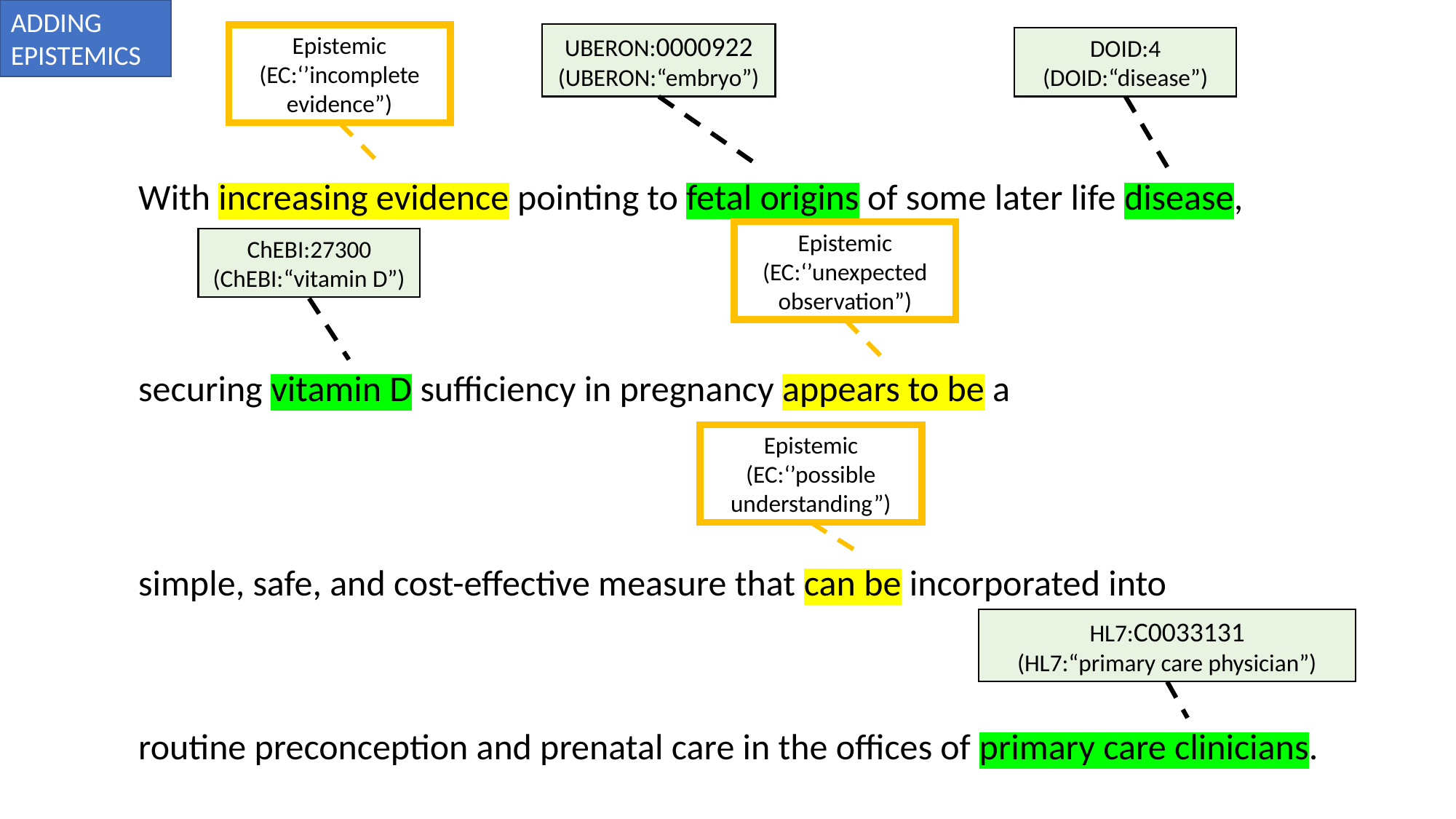

ADDING EPISTEMICS
UBERON:0000922
(UBERON:“embryo”)
Epistemic
(EC:‘’incomplete evidence”)
DOID:4
(DOID:“disease”)
With increasing evidence pointing to fetal origins of some later life disease,
Epistemic
(EC:‘’unexpected observation”)
ChEBI:27300
(ChEBI:“vitamin D”)
securing vitamin D sufficiency in pregnancy appears to be a
Epistemic
(EC:‘’possible understanding”)
simple, safe, and cost-effective measure that can be incorporated into
HL7:C0033131
(HL7:“primary care physician”)
routine preconception and prenatal care in the offices of primary care clinicians.